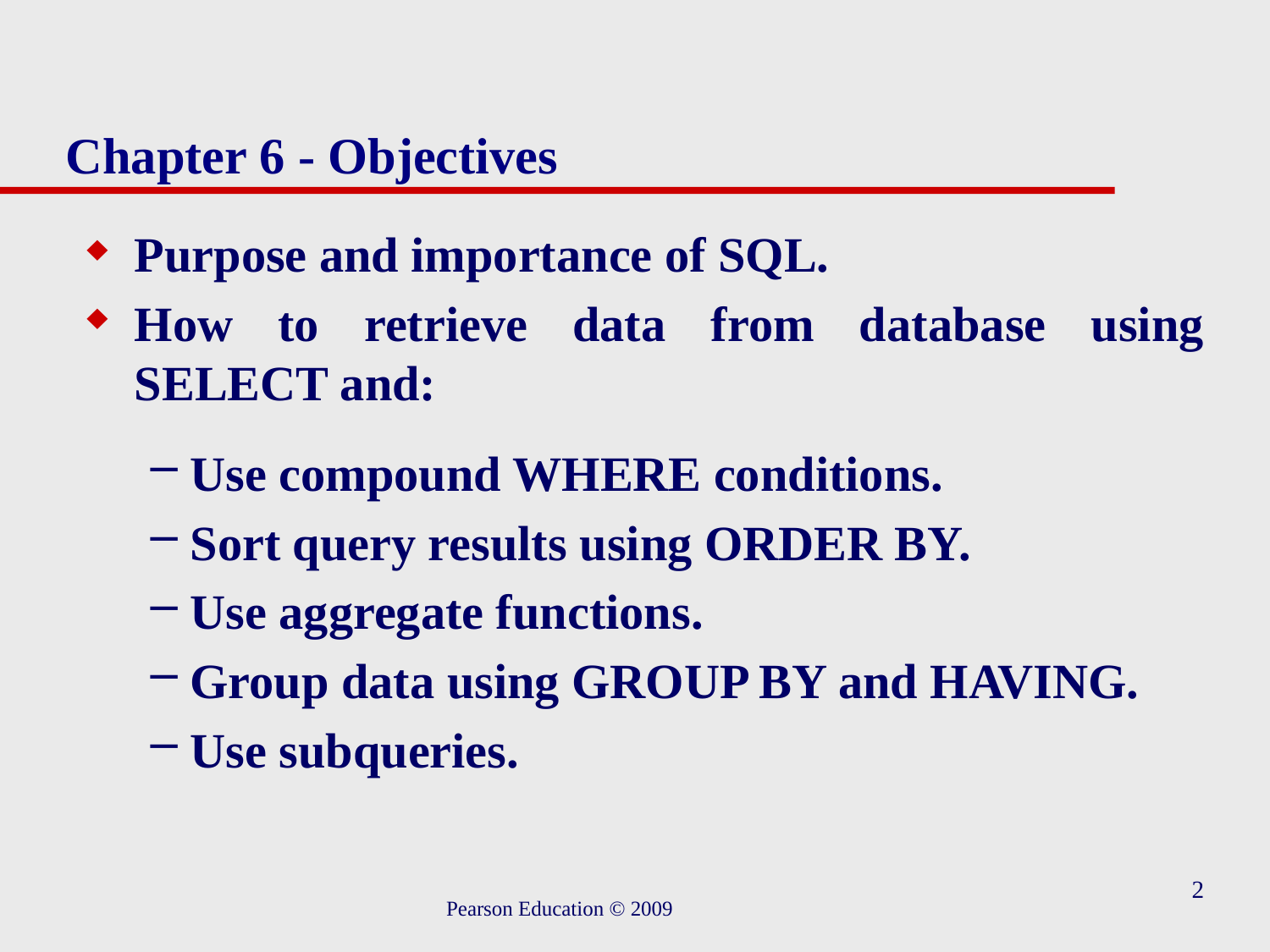

# Chapter 6 - Objectives
Purpose and importance of SQL.
How to retrieve data from database using SELECT and:

Use compound WHERE conditions.
Sort query results using ORDER BY.
Use aggregate functions.
Group data using GROUP BY and HAVING.
Use subqueries.
2
Pearson Education © 2009